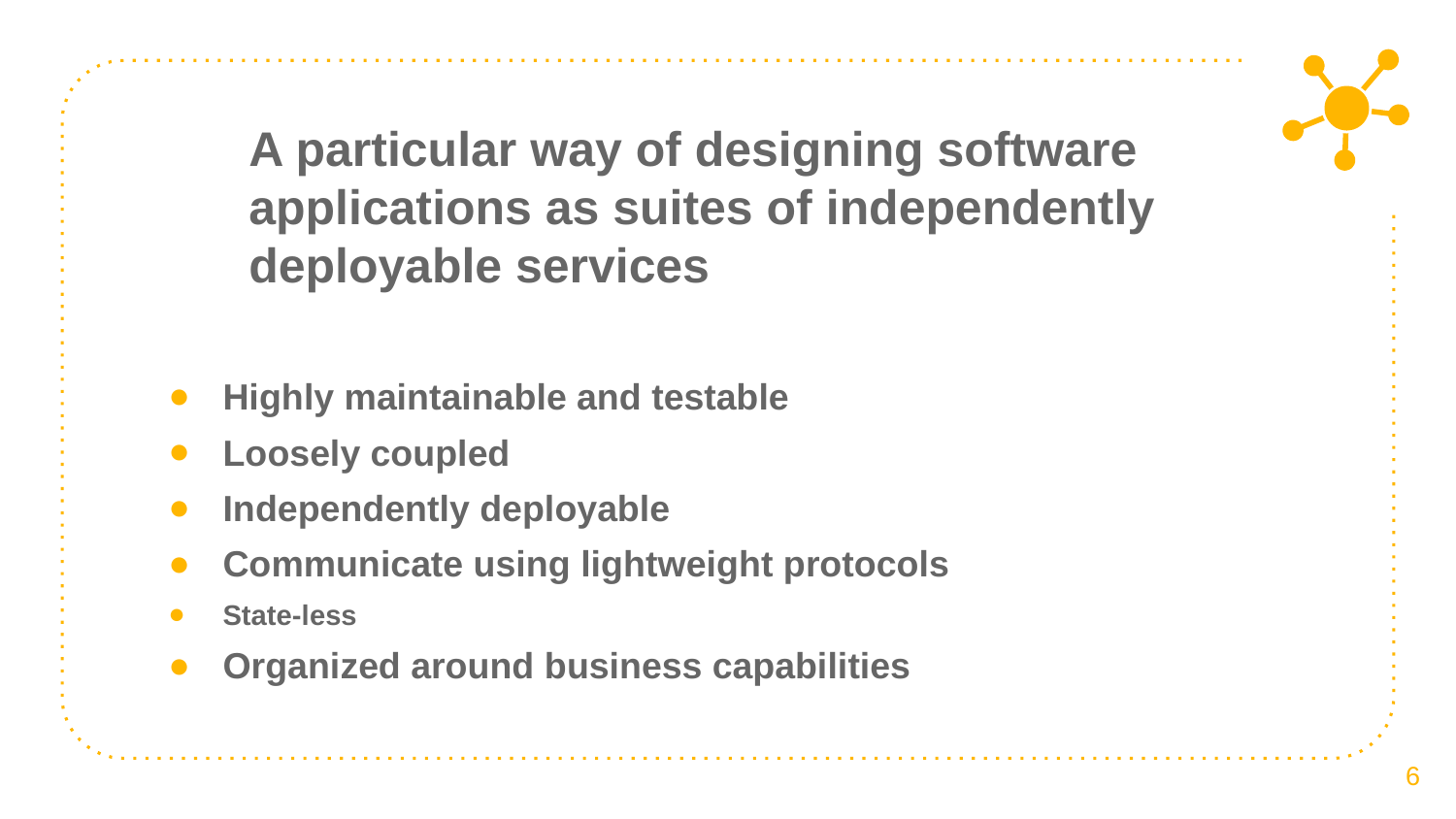

A particular way of designing software applications as suites of independently deployable services

Highly maintainable and testable
Loosely coupled
Independently deployable
Communicate using lightweight protocols
State-less
Organized around business capabilities
6